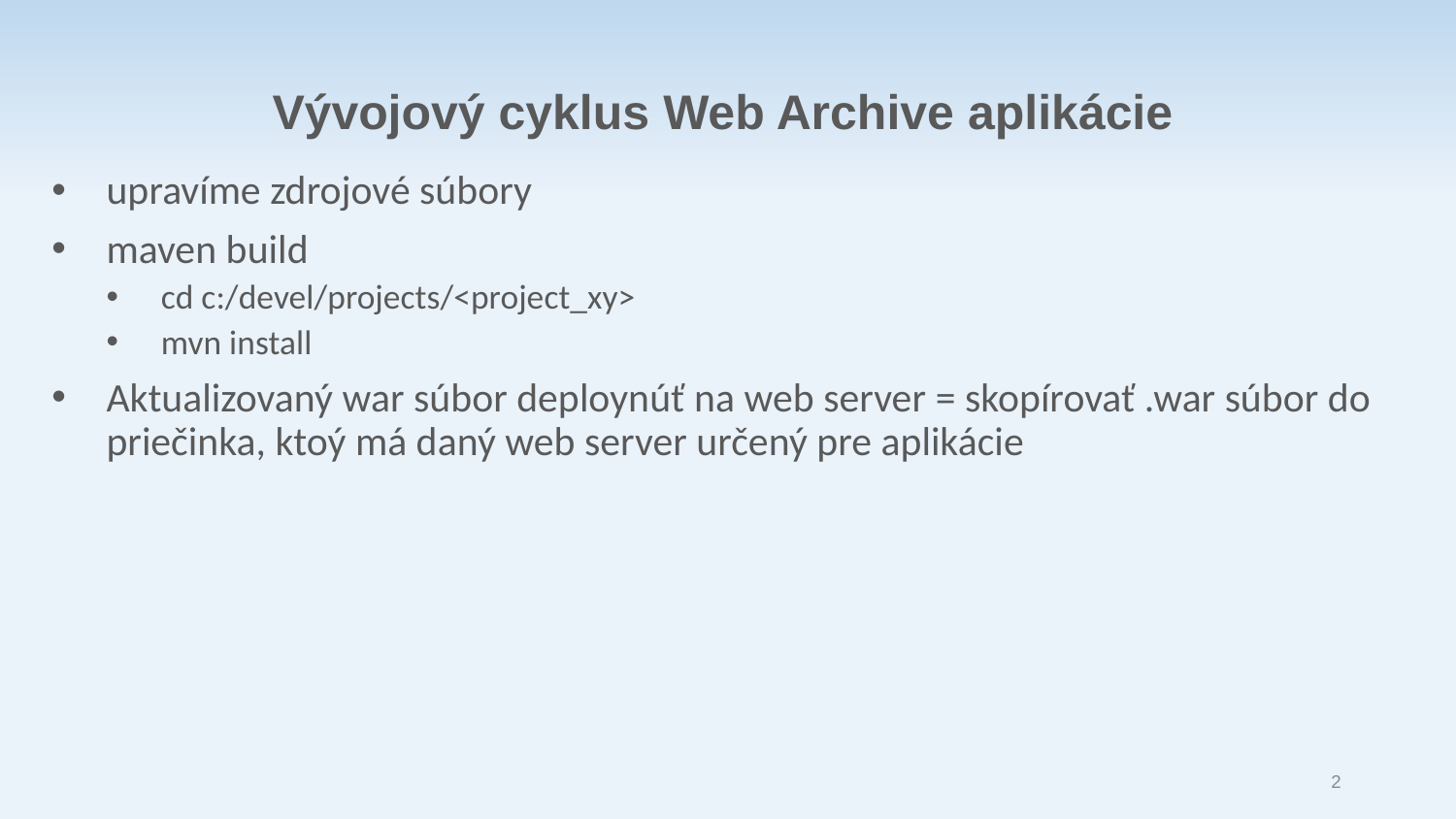

Vývojový cyklus Web Archive aplikácie
upravíme zdrojové súbory
maven build
cd c:/devel/projects/<project_xy>
mvn install
Aktualizovaný war súbor deploynúť na web server = skopírovať .war súbor do priečinka, ktoý má daný web server určený pre aplikácie
2